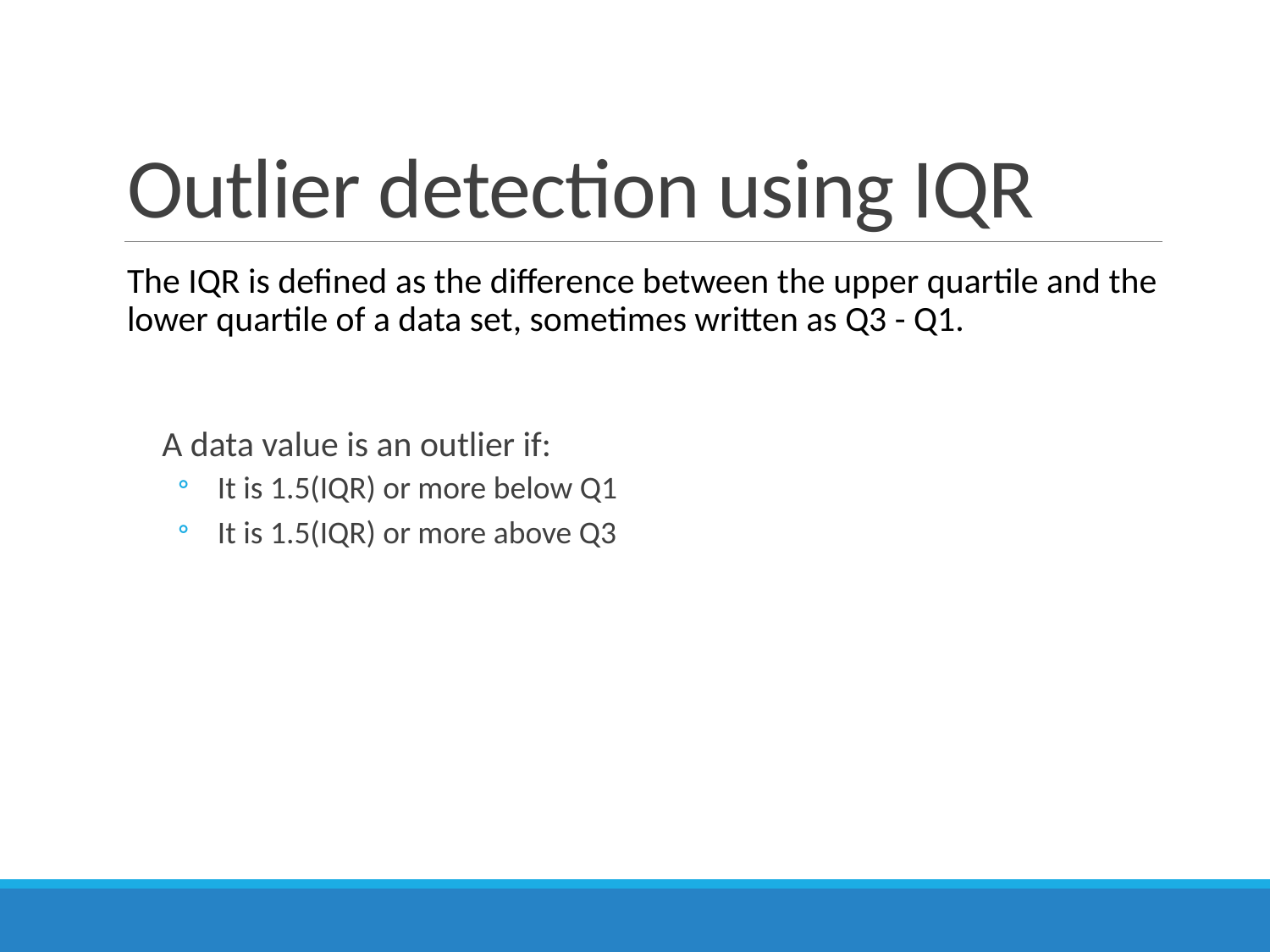

# Outlier detection using IQR
The IQR is defined as the difference between the upper quartile and the lower quartile of a data set, sometimes written as Q3 - Q1.

A data value is an outlier if:
It is 1.5(IQR) or more below Q1
It is 1.5(IQR) or more above Q3